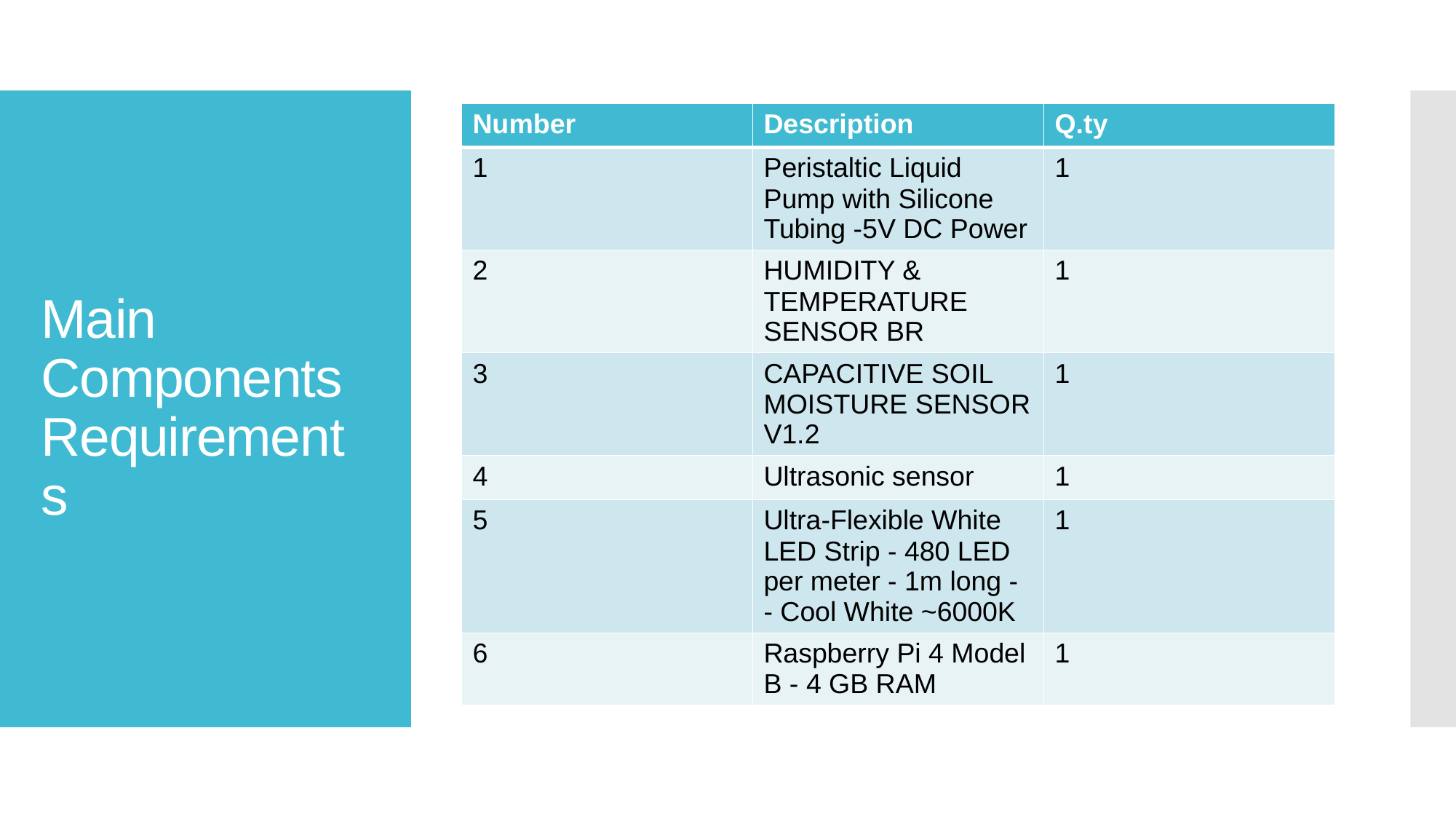

| Number | Description | Q.ty |
| --- | --- | --- |
| 1 | Peristaltic Liquid Pump with Silicone Tubing -5V DC Power | 1 |
| 2 | HUMIDITY & TEMPERATURE SENSOR BR | 1 |
| 3 | CAPACITIVE SOIL MOISTURE SENSOR V1.2 | 1 |
| 4 | Ultrasonic sensor | 1 |
| 5 | Ultra-Flexible White LED Strip - 480 LED per meter - 1m long - - Cool White ~6000K | 1 |
| 6 | Raspberry Pi 4 Model B - 4 GB RAM | 1 |
# Main Components Requirements